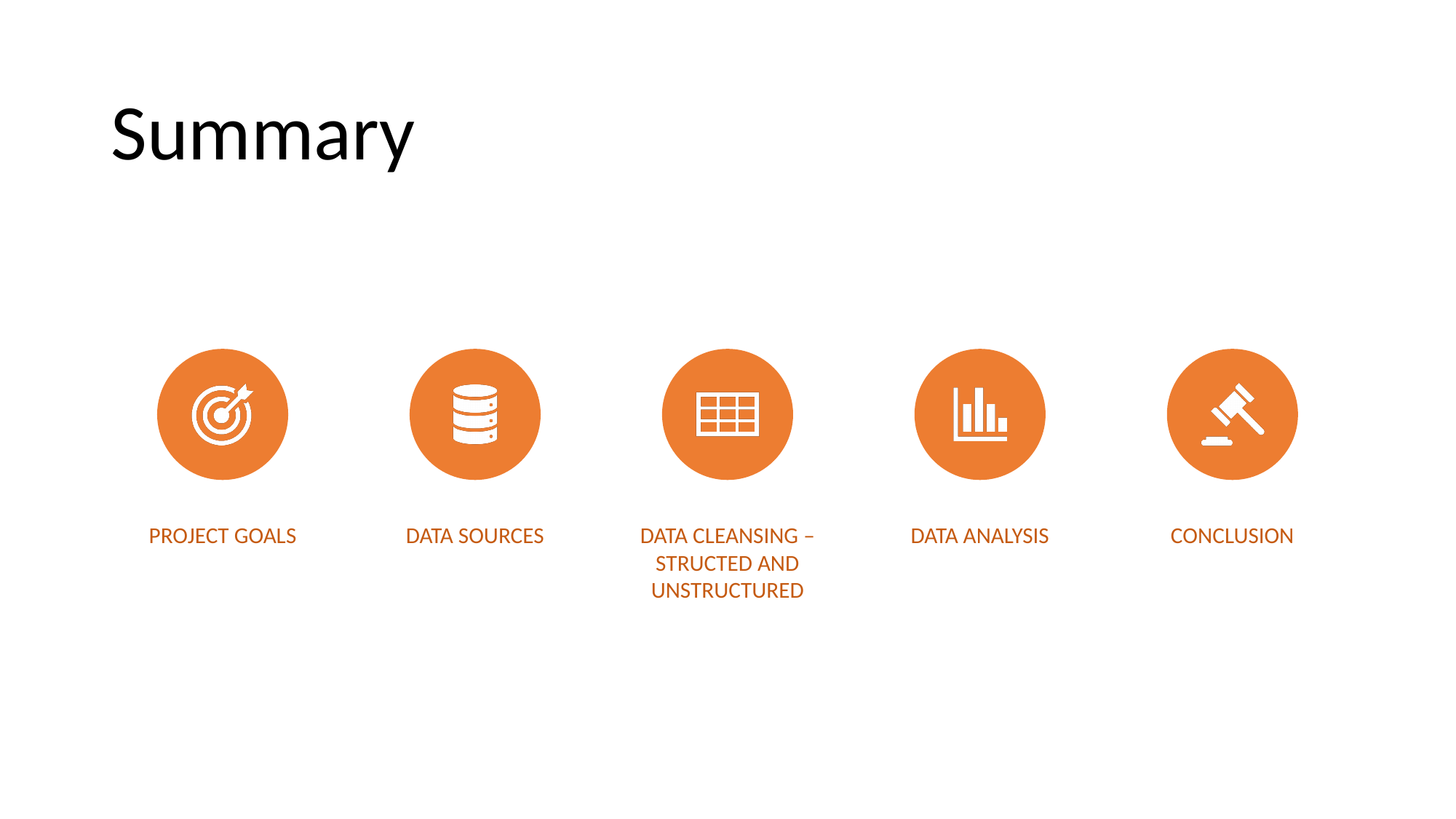

# Summary
Project goals
Data sources
Data cleansing – structed and unstructured
Data Analysis
Conclusion